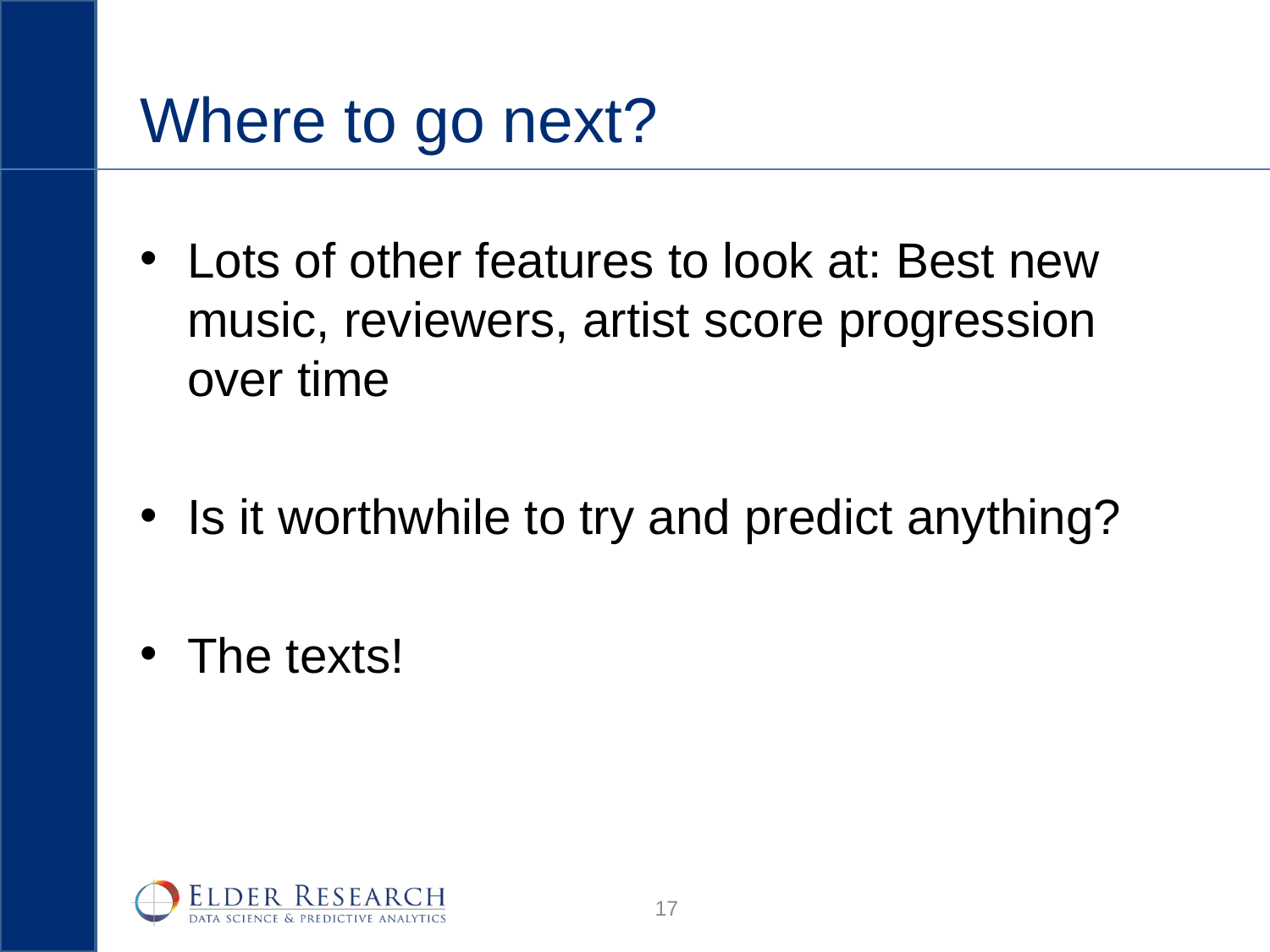

# Where to go next?
Lots of other features to look at: Best new music, reviewers, artist score progression over time

Is it worthwhile to try and predict anything?

The texts!
17